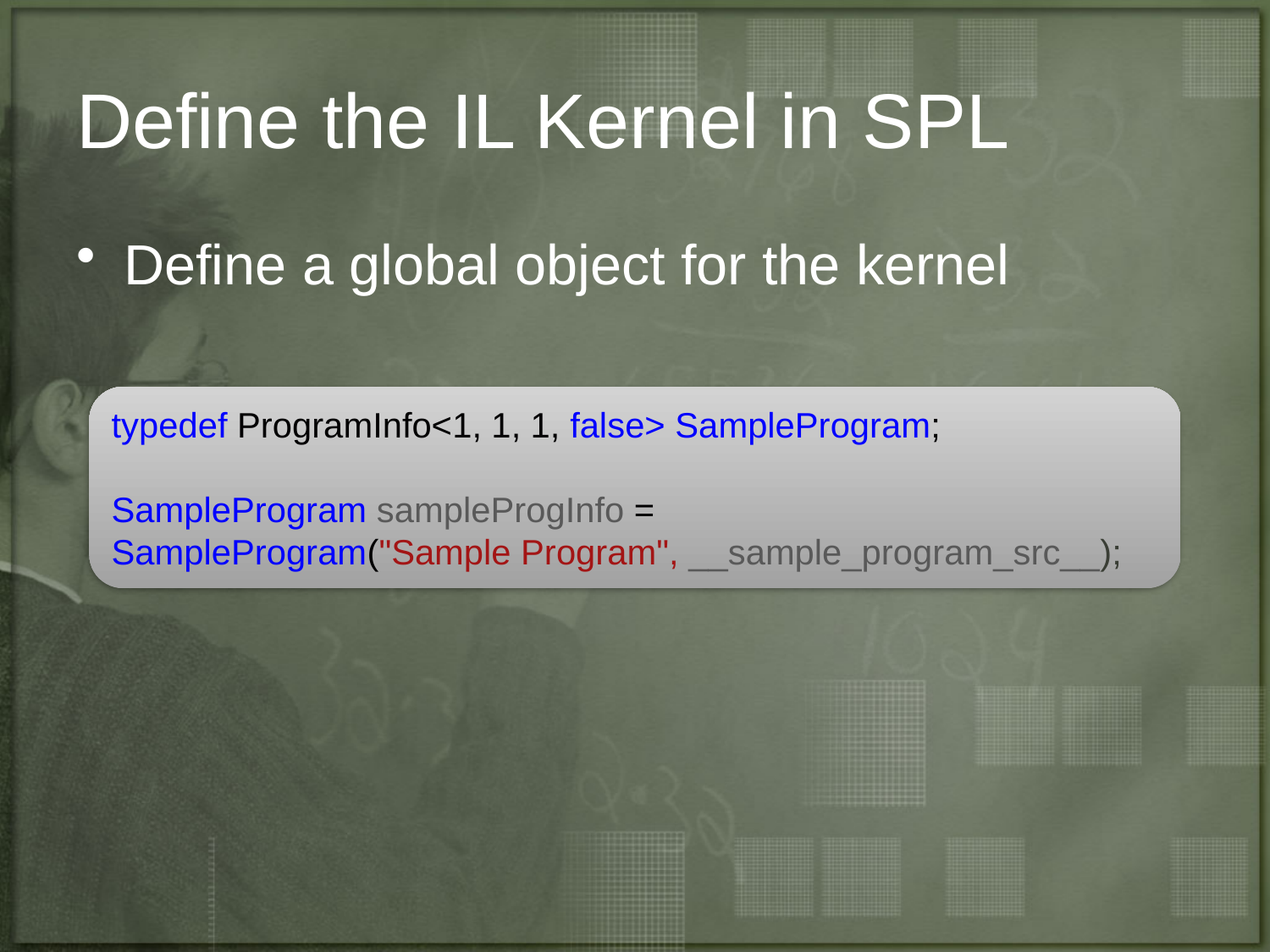

# Define the IL Kernel in SPL
Define a global object for the kernel

typedef ProgramInfo<1, 1, 1, false> SampleProgram;

SampleProgram sampleProgInfo =
SampleProgram("Sample Program", __sample_program_src__);